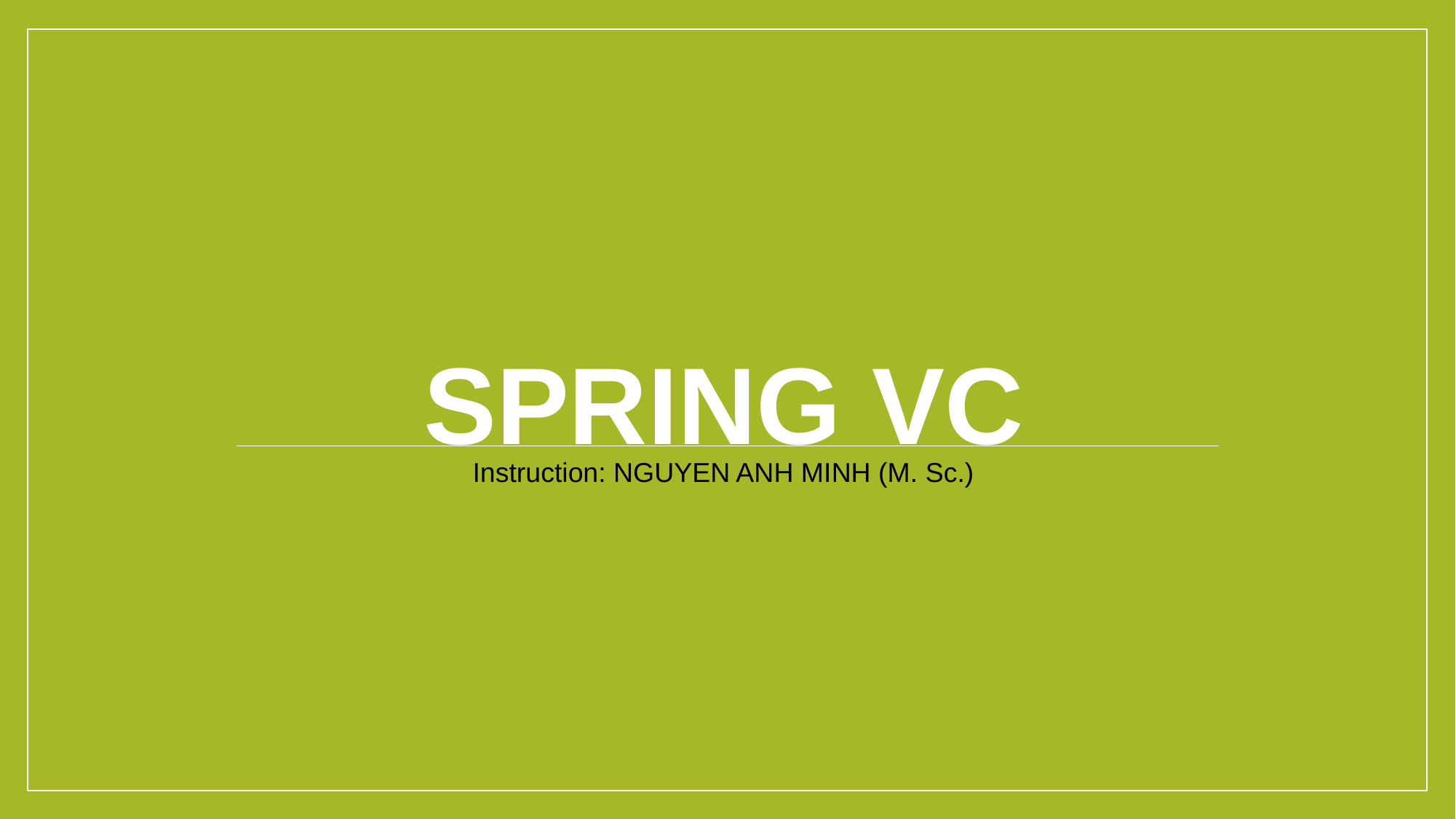

# Spring vc
Instruction: NGUYEN ANH MINH (M. Sc.)